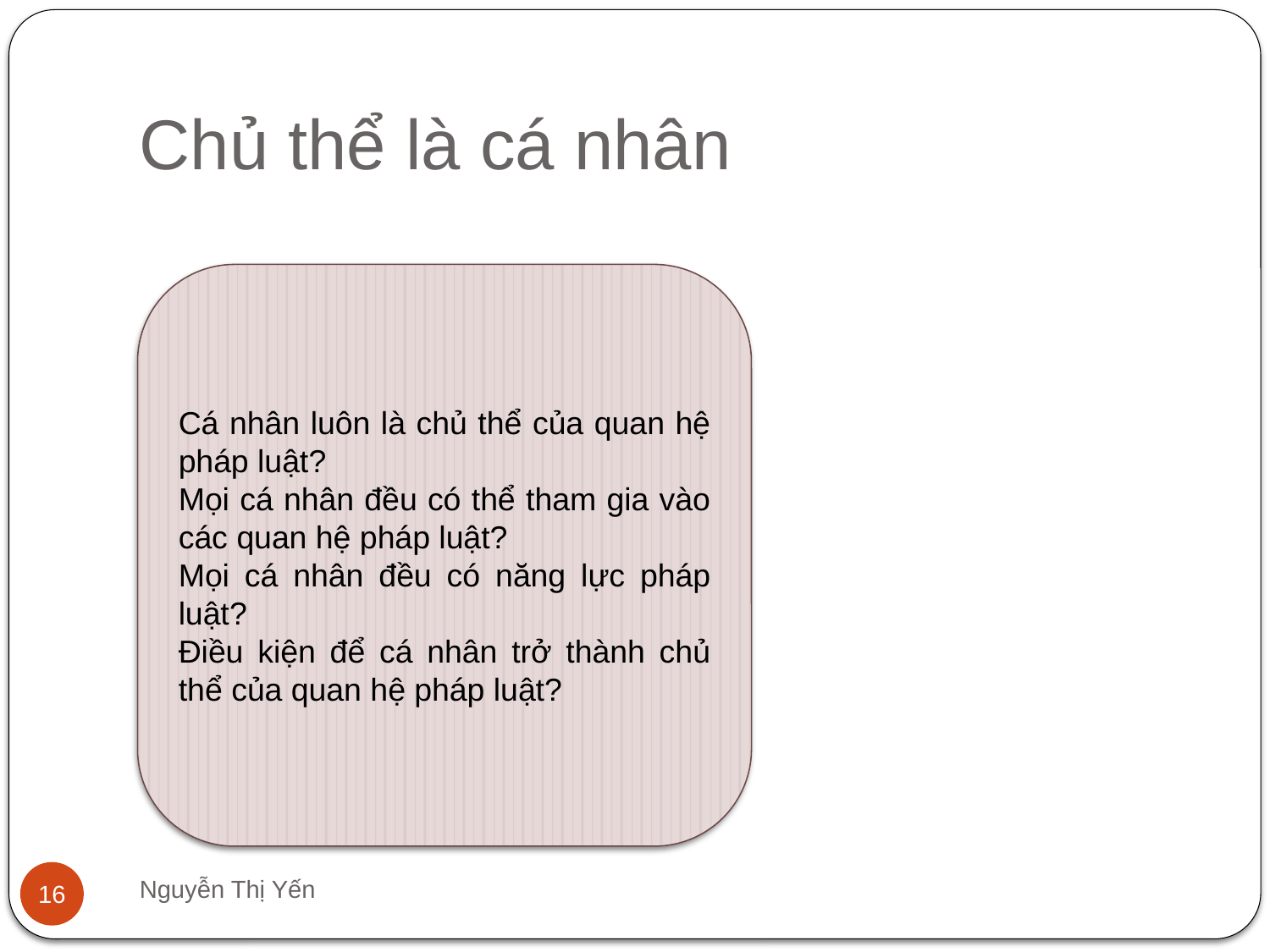

# Chủ thể là cá nhân
Cá nhân luôn là chủ thể của quan hệ pháp luật?
Mọi cá nhân đều có thể tham gia vào các quan hệ pháp luật?
Mọi cá nhân đều có năng lực pháp luật?
Điều kiện để cá nhân trở thành chủ thể của quan hệ pháp luật?
Nguyễn Thị Yến
16